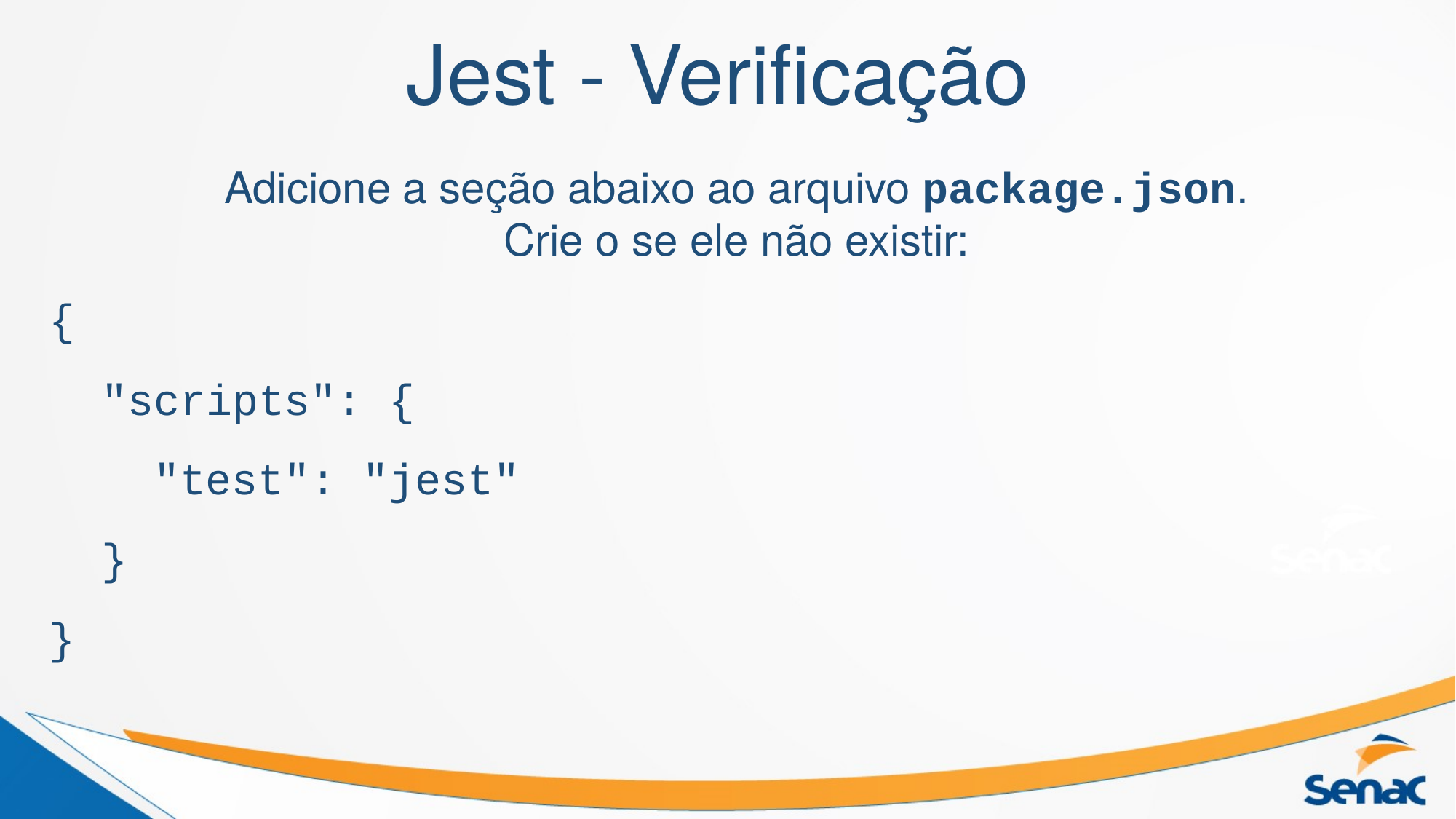

# Jest - Verificação
Adicione a seção abaixo ao arquivo package.json.
Crie o se ele não existir:
{
  "scripts": {
    "test": "jest"
  }
}